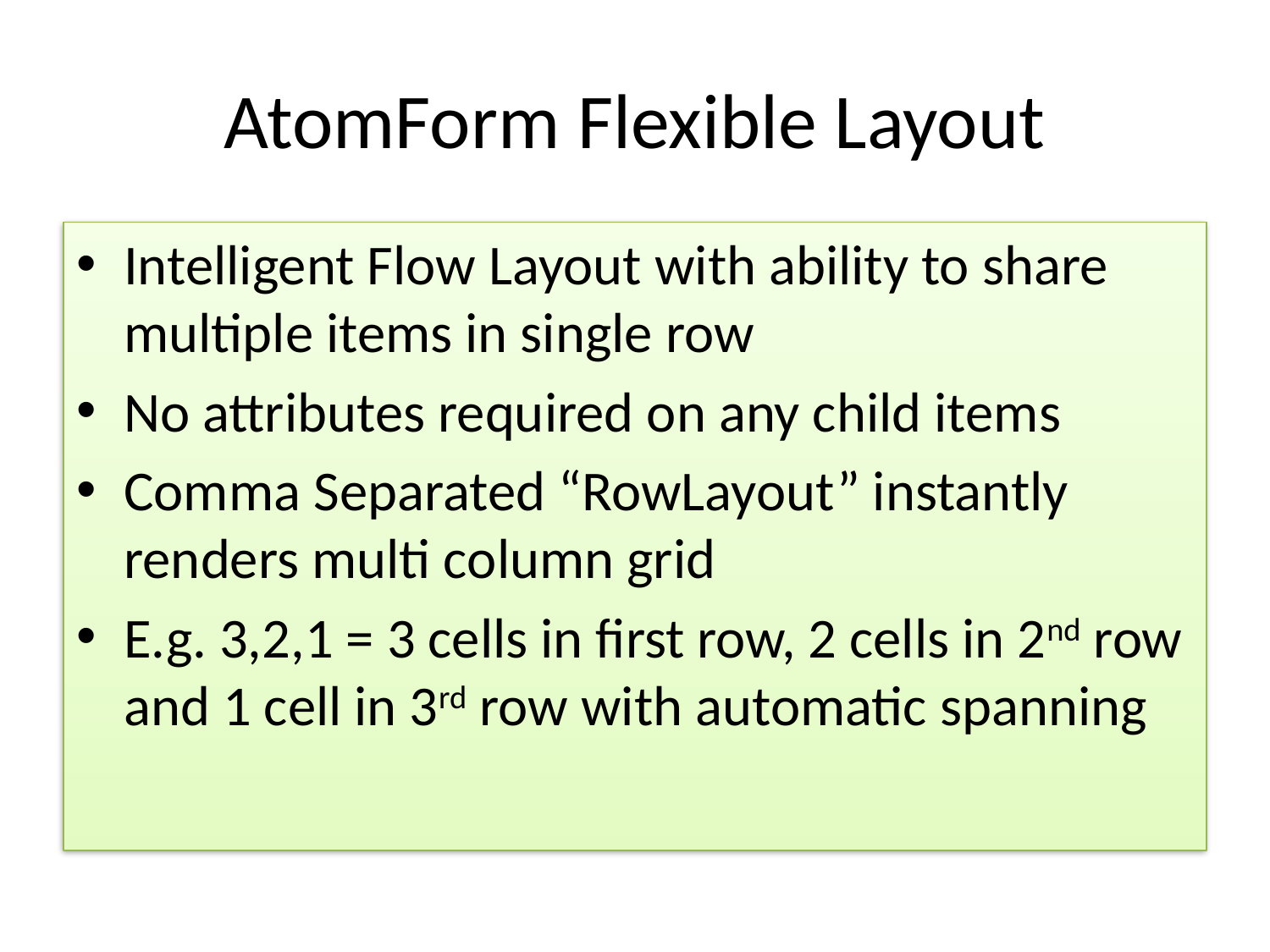

# AtomForm Flexible Layout
Intelligent Flow Layout with ability to share multiple items in single row
No attributes required on any child items
Comma Separated “RowLayout” instantly renders multi column grid
E.g. 3,2,1 = 3 cells in first row, 2 cells in 2nd row and 1 cell in 3rd row with automatic spanning